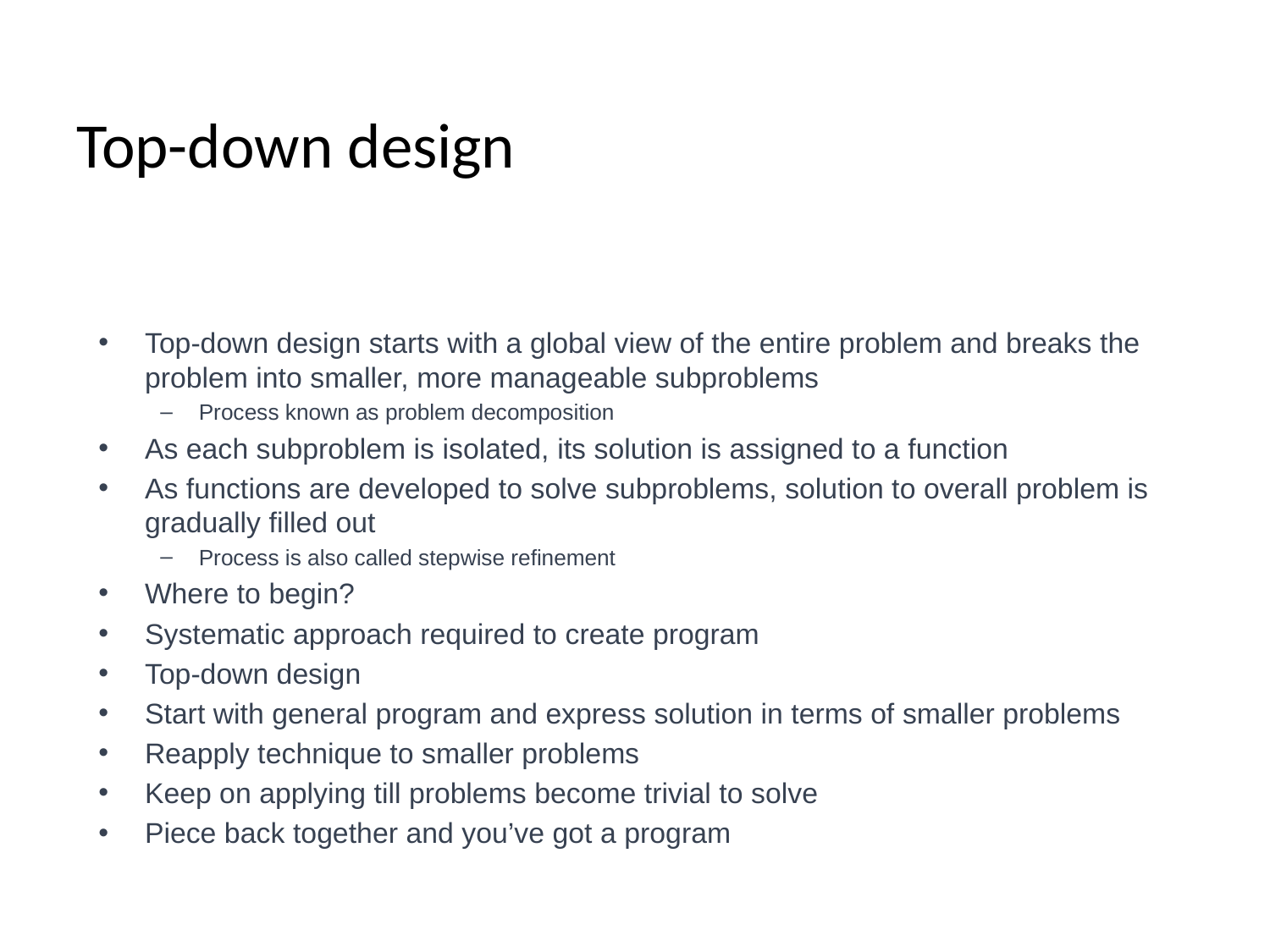

# Top-down design
Top-down design starts with a global view of the entire problem and breaks the problem into smaller, more manageable subproblems
Process known as problem decomposition
As each subproblem is isolated, its solution is assigned to a function
As functions are developed to solve subproblems, solution to overall problem is gradually filled out
Process is also called stepwise refinement
Where to begin?
Systematic approach required to create program
Top-down design
Start with general program and express solution in terms of smaller problems
Reapply technique to smaller problems
Keep on applying till problems become trivial to solve
Piece back together and you’ve got a program